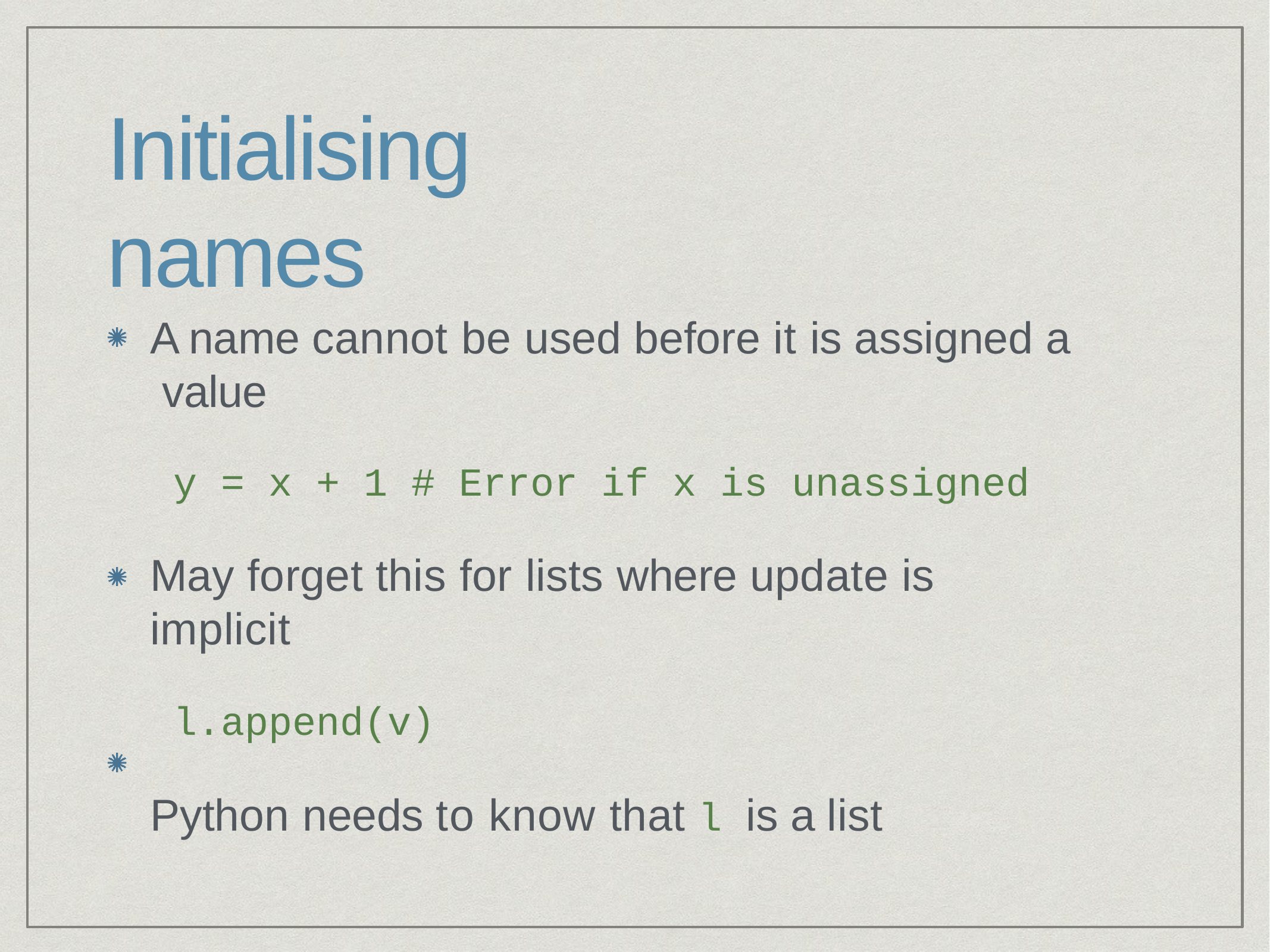

# Initialising names
A name cannot be used before it is assigned a  value
y = x + 1 # Error if x is unassigned
May forget this for lists where update is implicit
l.append(v)
Python needs to know that l is a list